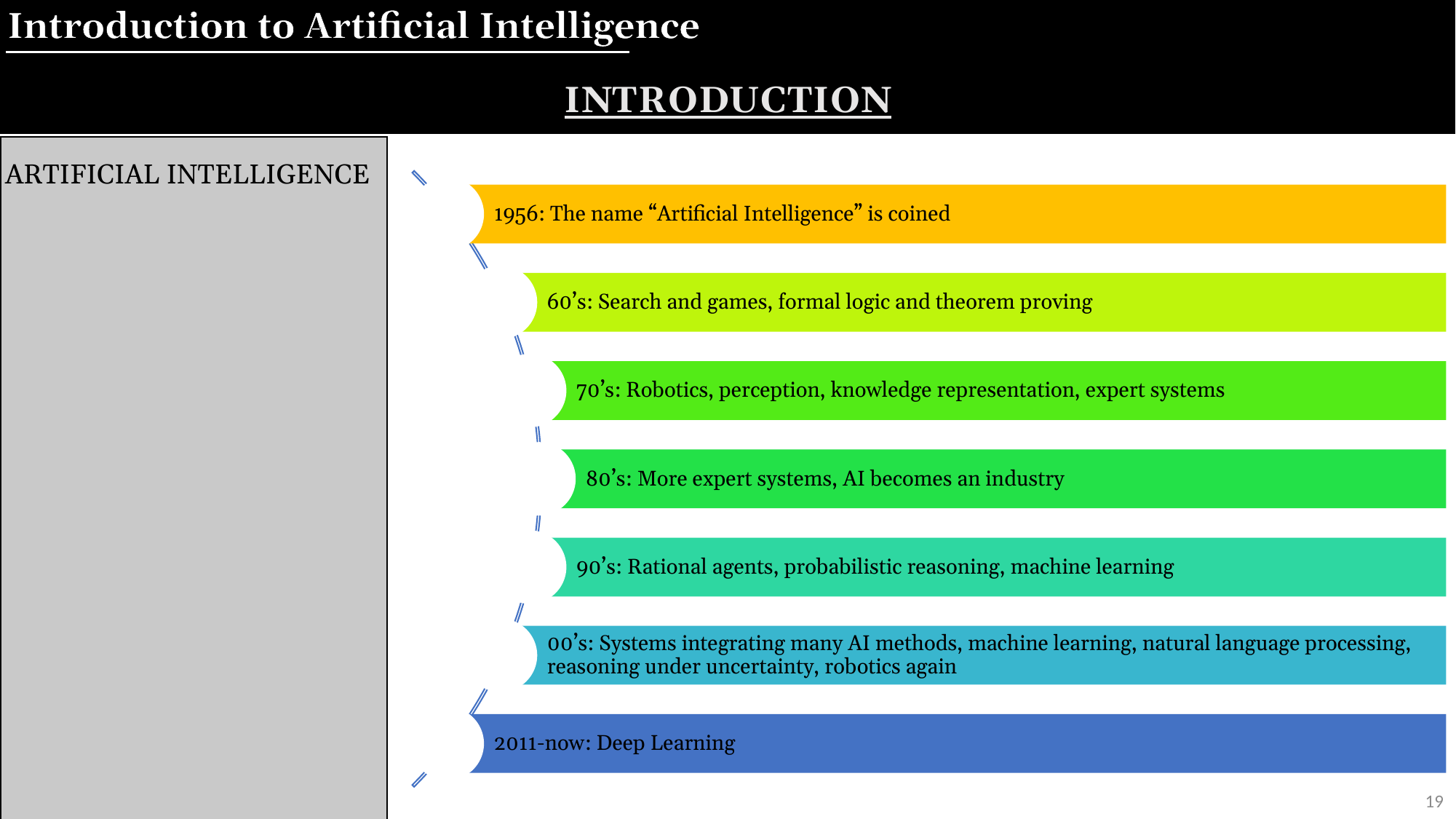

Introduction to Artificial Intelligence
Introduction

Artificial Intelligence
1956: The name “Artificial Intelligence” is coined
60’s: Search and games, formal logic and theorem proving
70’s: Robotics, perception, knowledge representation, expert systems
80’s: More expert systems, AI becomes an industry
90’s: Rational agents, probabilistic reasoning, machine learning
00’s: Systems integrating many AI methods, machine learning, natural language processing, reasoning under uncertainty, robotics again
2011-now: Deep Learning
19